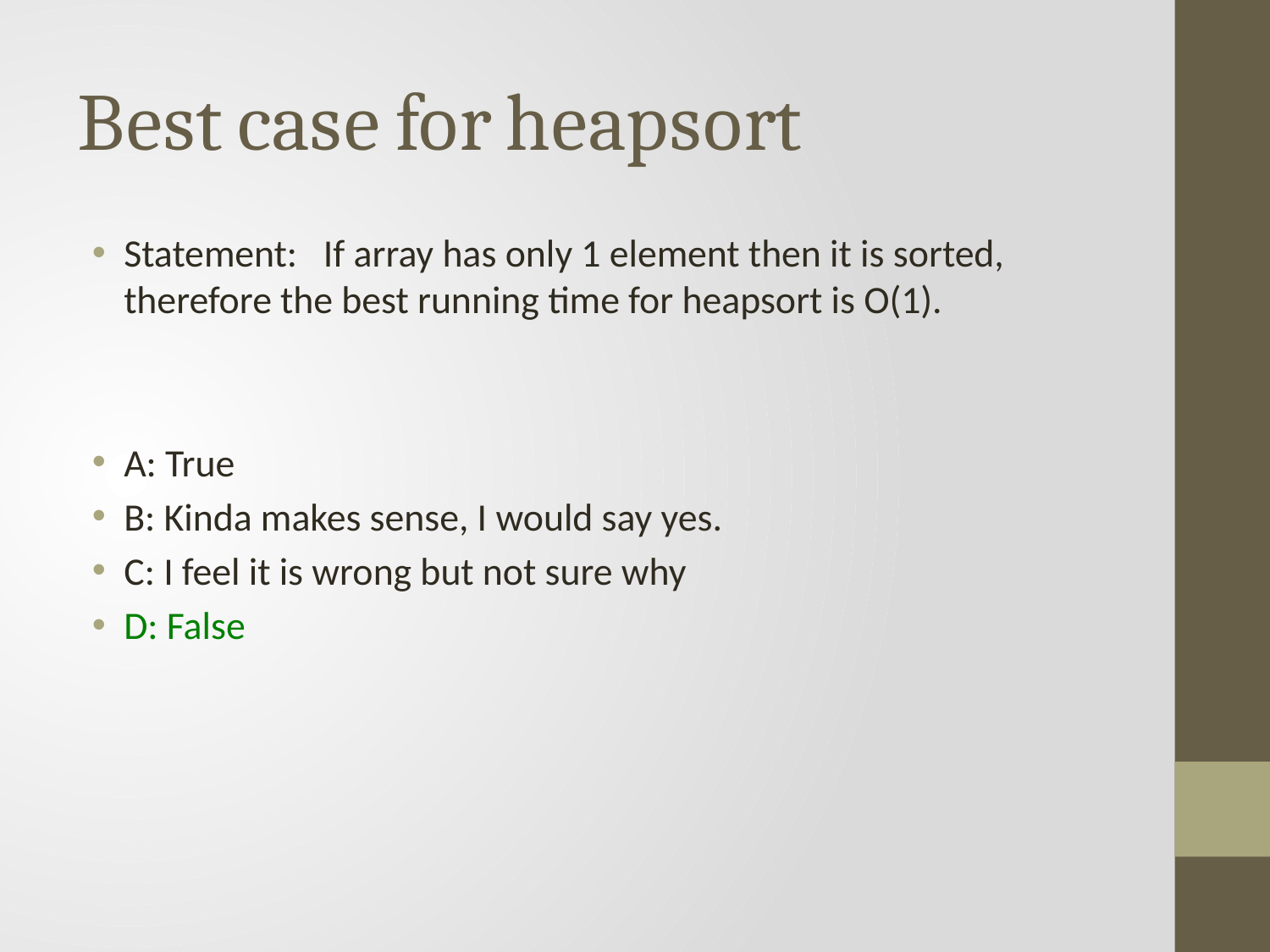

# Best case for heapsort
Statement:   If array has only 1 element then it is sorted, therefore the best running time for heapsort is O(1).

A: True
B: Kinda makes sense, I would say yes.
C: I feel it is wrong but not sure why
D: False